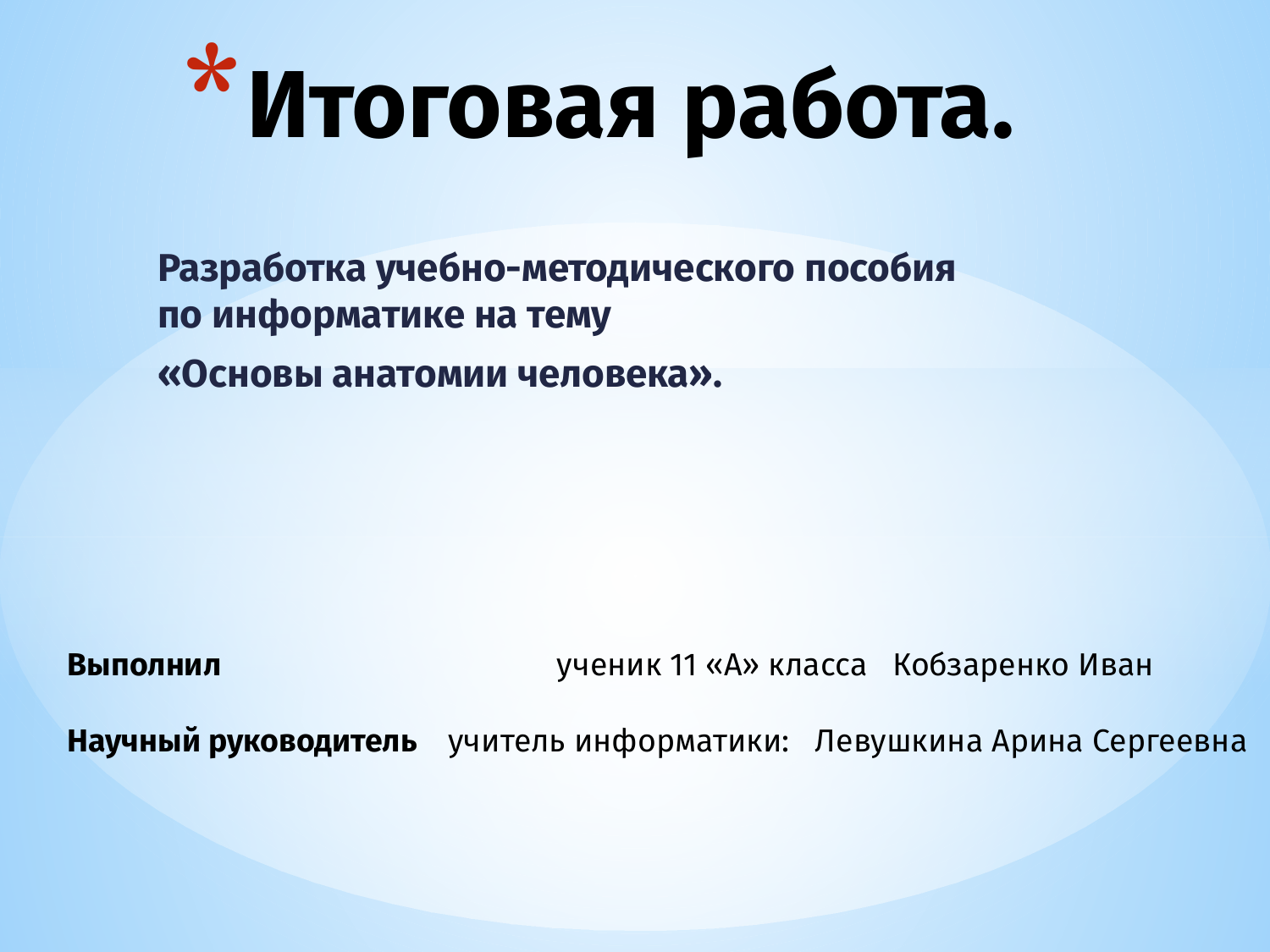

# Итоговая работа.
Разработка учебно-методического пособия по информатике на тему
«Основы анатомии человека».

Выполнил                                            ученик 11 «А» класса   Кобзаренко Иван

Научный руководитель 	учитель информатики:   Левушкина Арина Сергеевна